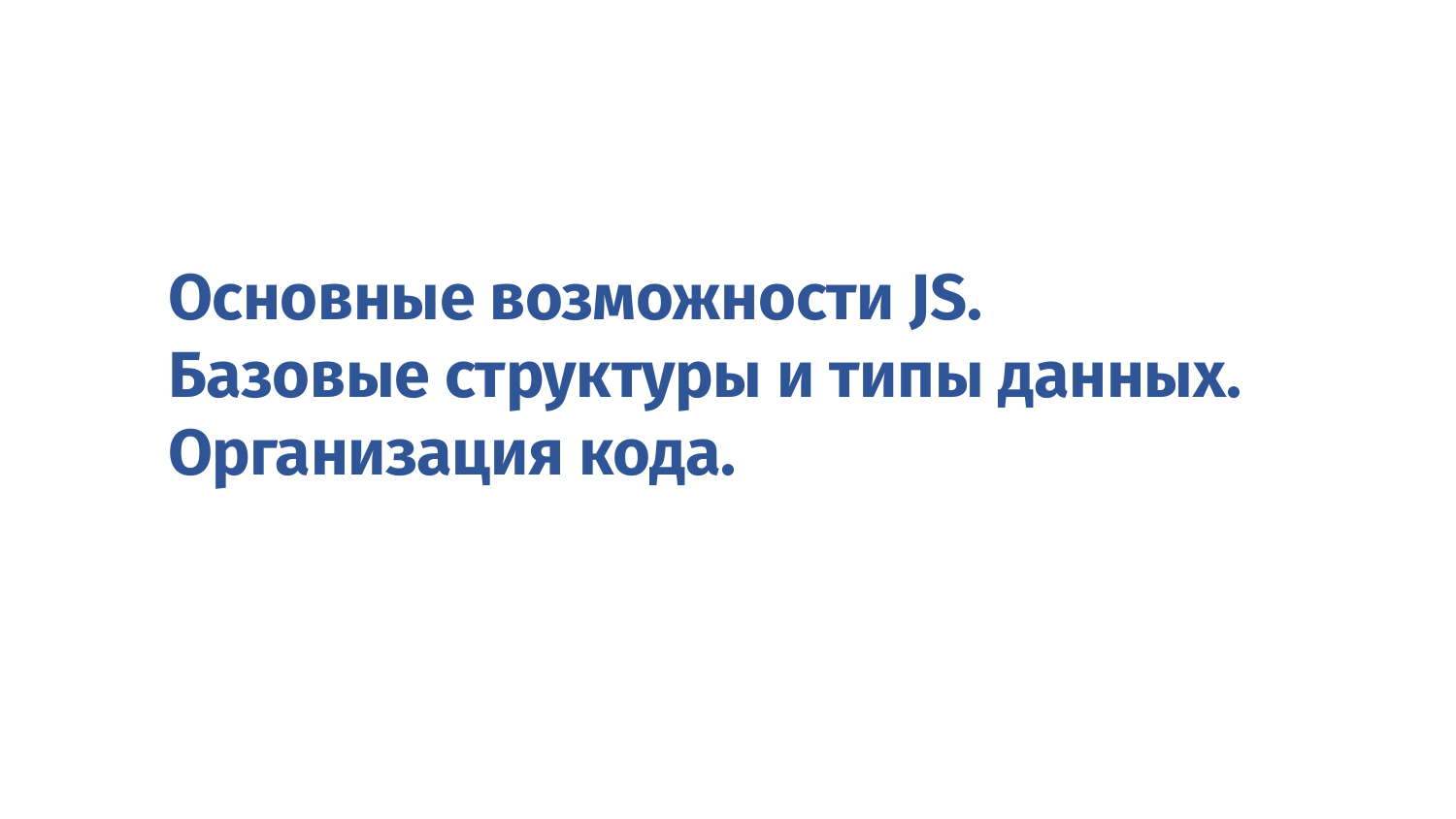

# Основные возможности JS. Базовые структуры и типы данных. Организация кода.